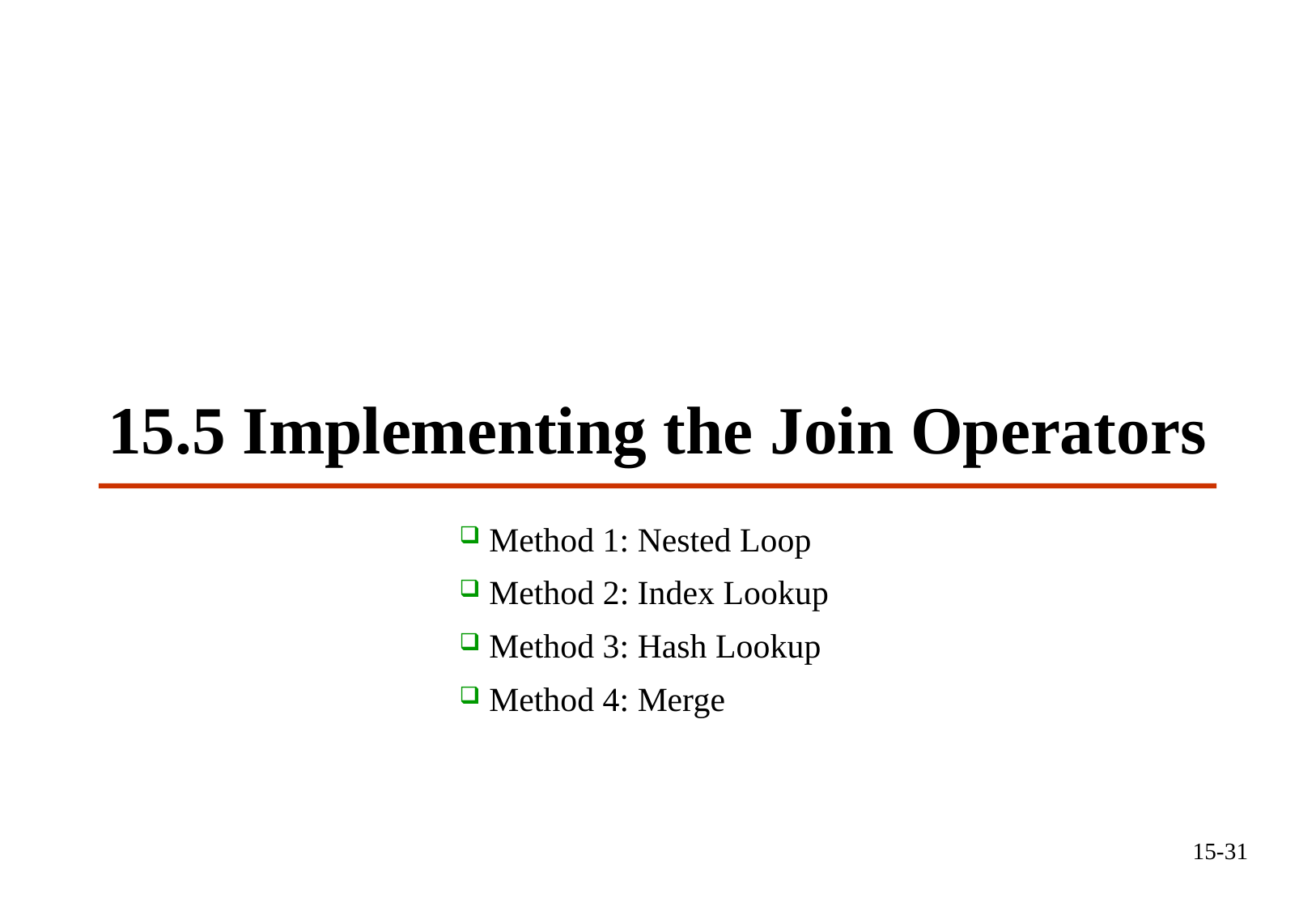

# 15.5 Implementing the Join Operators
 Method 1: Nested Loop
 Method 2: Index Lookup
 Method 3: Hash Lookup
 Method 4: Merge
15-31